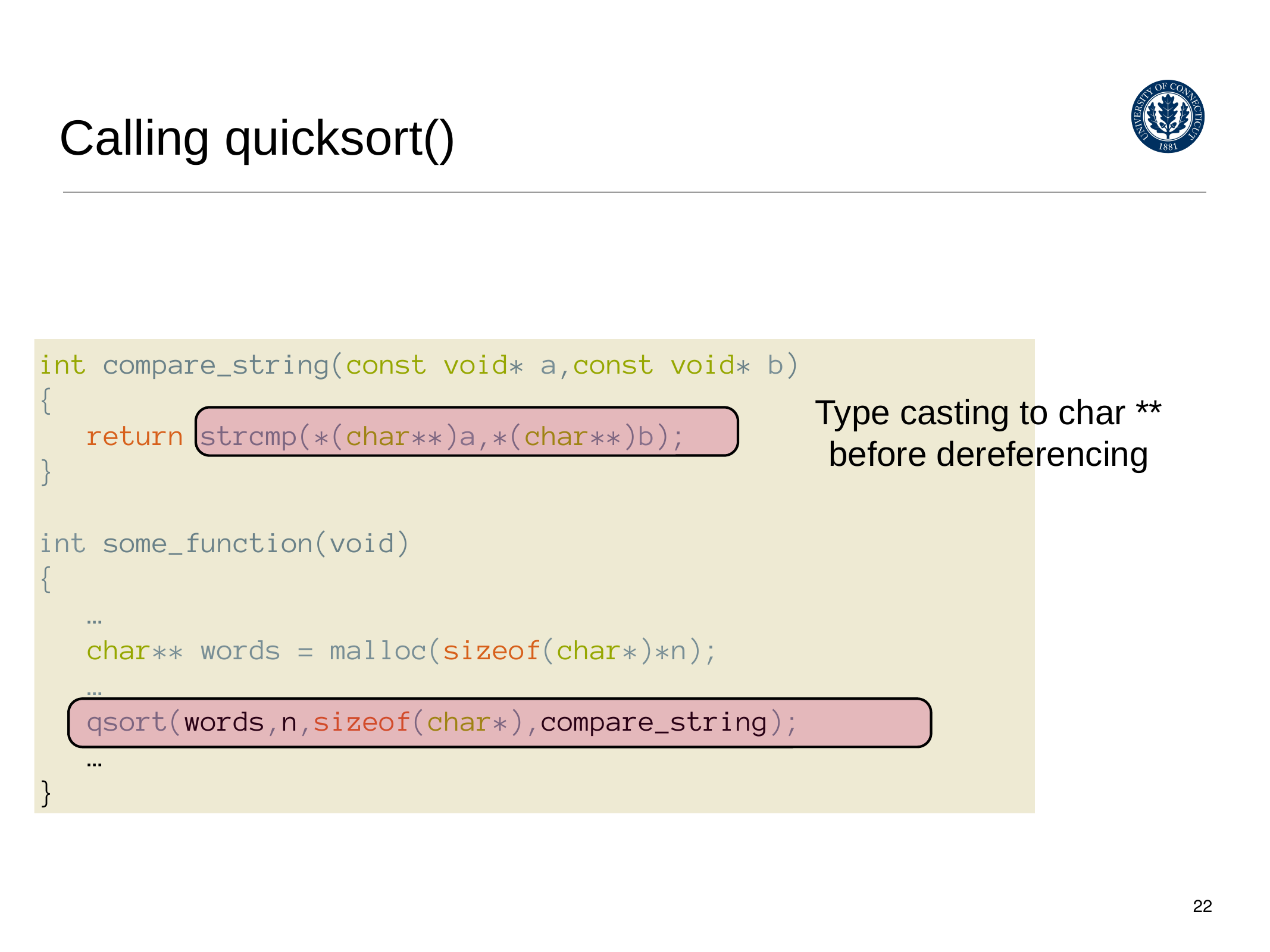

# Calling quicksort()

int compare_string(const void* a,const void* b)
{
   return strcmp(*(char**)a,*(char**)b);
}

int some_function(void)
{
   …
   char** words = malloc(sizeof(char*)*n);
   …
   qsort(words,n,sizeof(char*),compare_string);
   …
}
Type casting to char ** before dereferencing

22